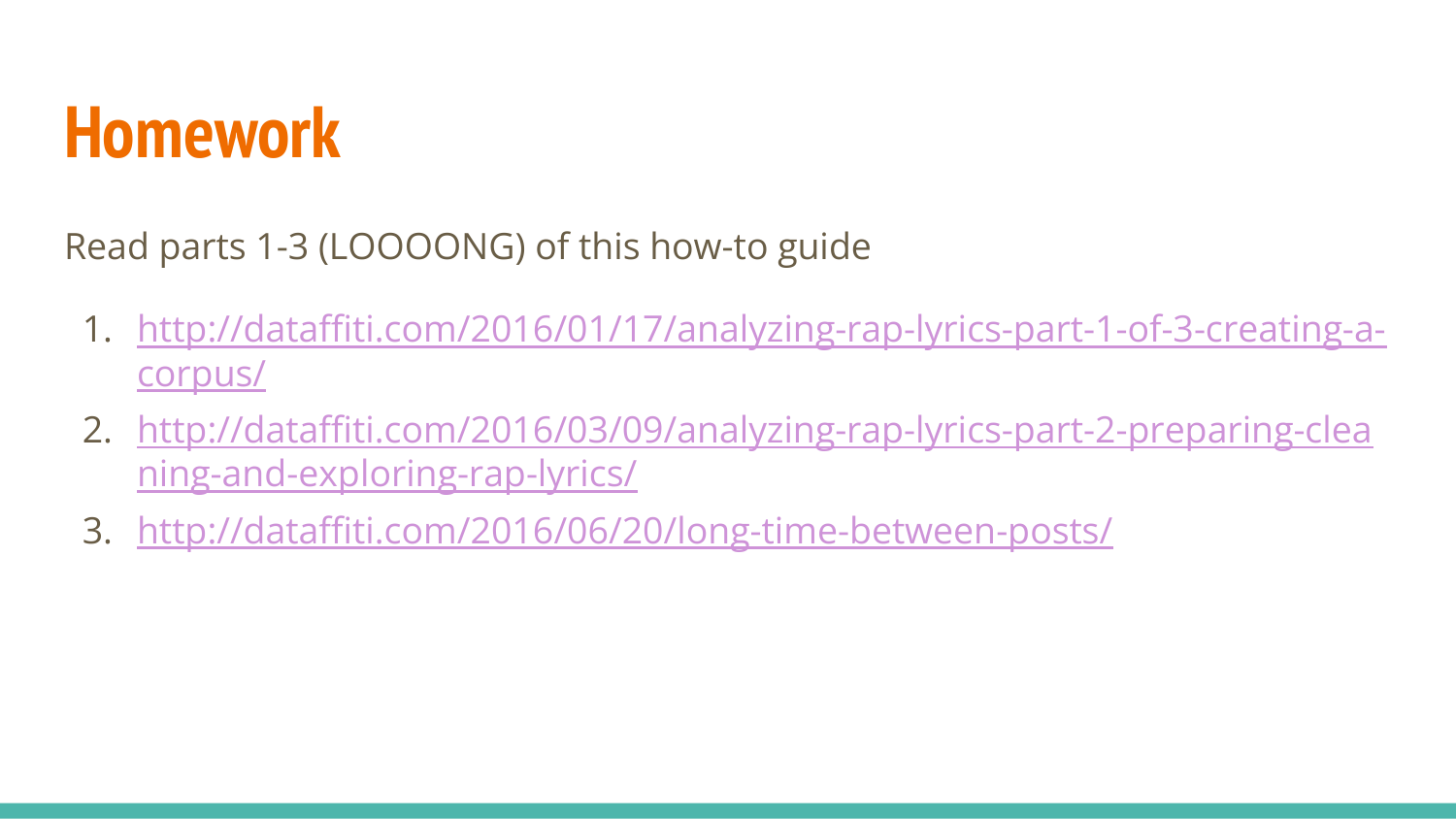

# Homework
Read parts 1-3 (LOOOONG) of this how-to guide
http://dataffiti.com/2016/01/17/analyzing-rap-lyrics-part-1-of-3-creating-a-corpus/
http://dataffiti.com/2016/03/09/analyzing-rap-lyrics-part-2-preparing-cleaning-and-exploring-rap-lyrics/
http://dataffiti.com/2016/06/20/long-time-between-posts/